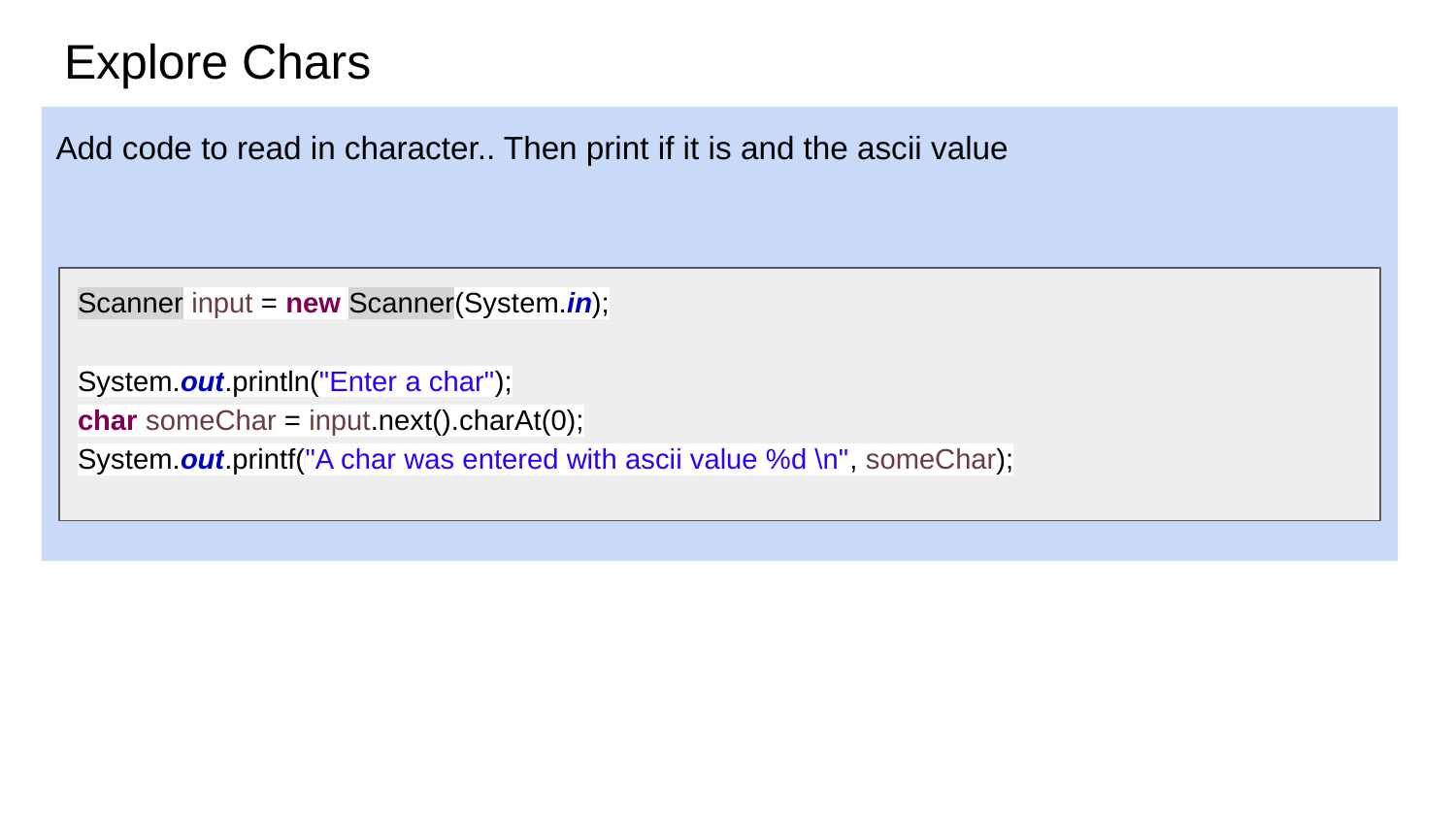

# Explore Chars
Add code to read in character.. Then print if it is and the ascii value
Scanner input = new Scanner(System.in);

System.out.println("Enter a char");
char someChar = input.next().charAt(0);
System.out.printf("A char was entered with ascii value %d \n", someChar);